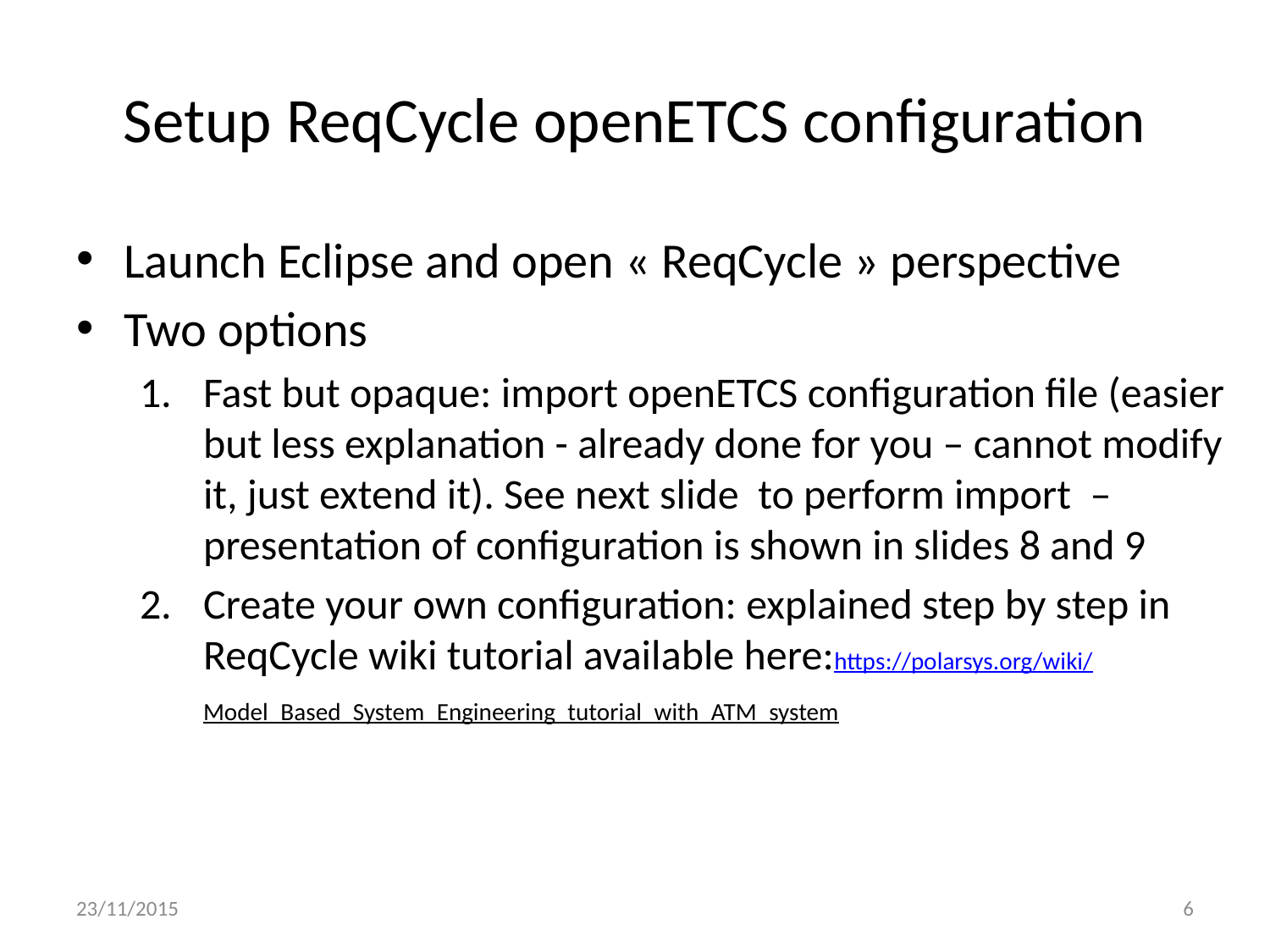

# Setup ReqCycle openETCS configuration
Launch Eclipse and open « ReqCycle » perspective
Two options
Fast but opaque: import openETCS configuration file (easier but less explanation - already done for you – cannot modify it, just extend it). See next slide  to perform import  – presentation of configuration is shown in slides 8 and 9
Create your own configuration: explained step by step in ReqCycle wiki tutorial available here:https://polarsys.org/wiki/Model_Based_System_Engineering_tutorial_with_ATM_system

23/11/2015
6